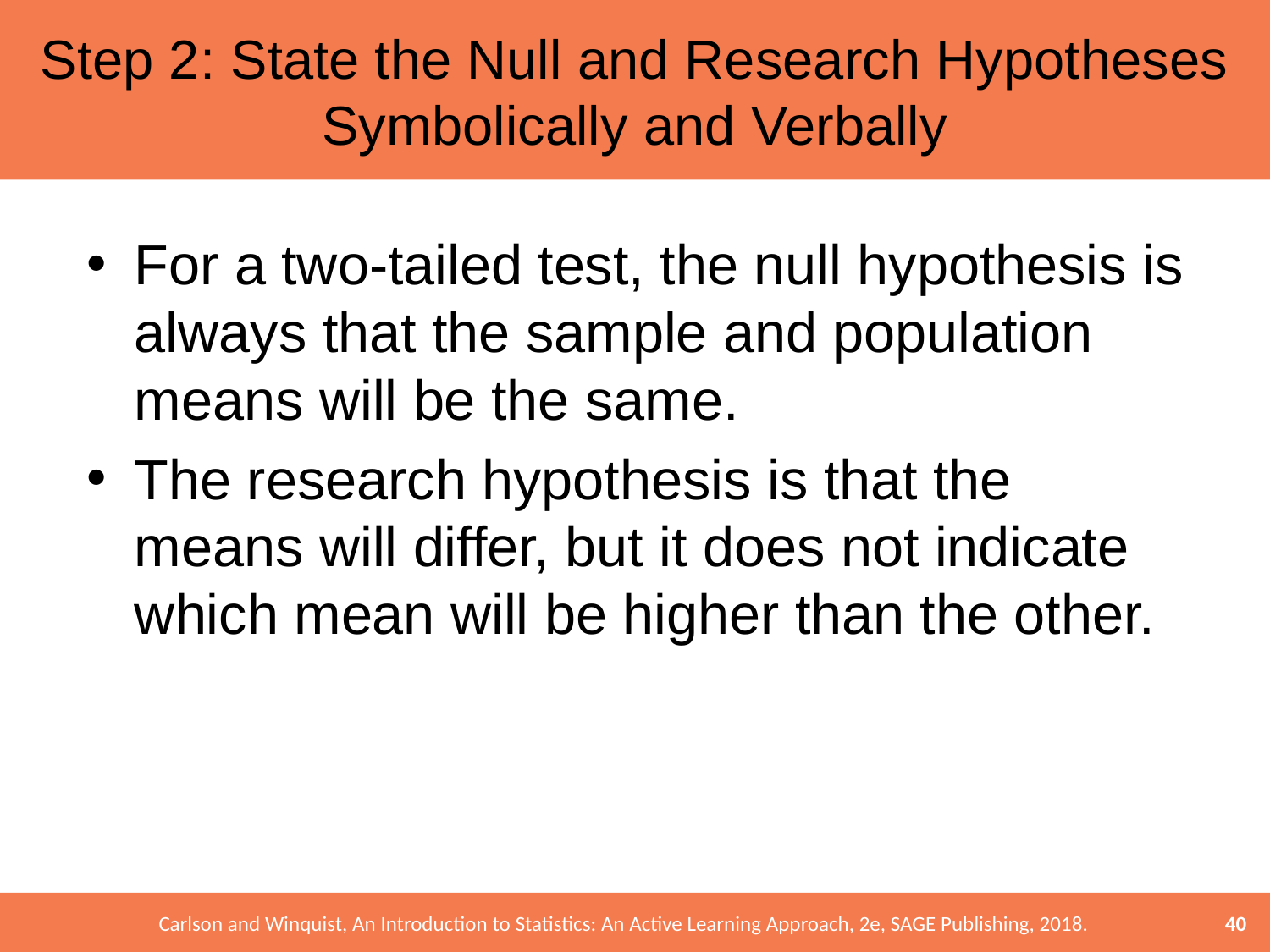

# Step 2: State the Null and Research Hypotheses Symbolically and Verbally
For a two-tailed test, the null hypothesis is always that the sample and population means will be the same.
The research hypothesis is that the means will differ, but it does not indicate which mean will be higher than the other.
40
Carlson and Winquist, An Introduction to Statistics: An Active Learning Approach, 2e, SAGE Publishing, 2018.